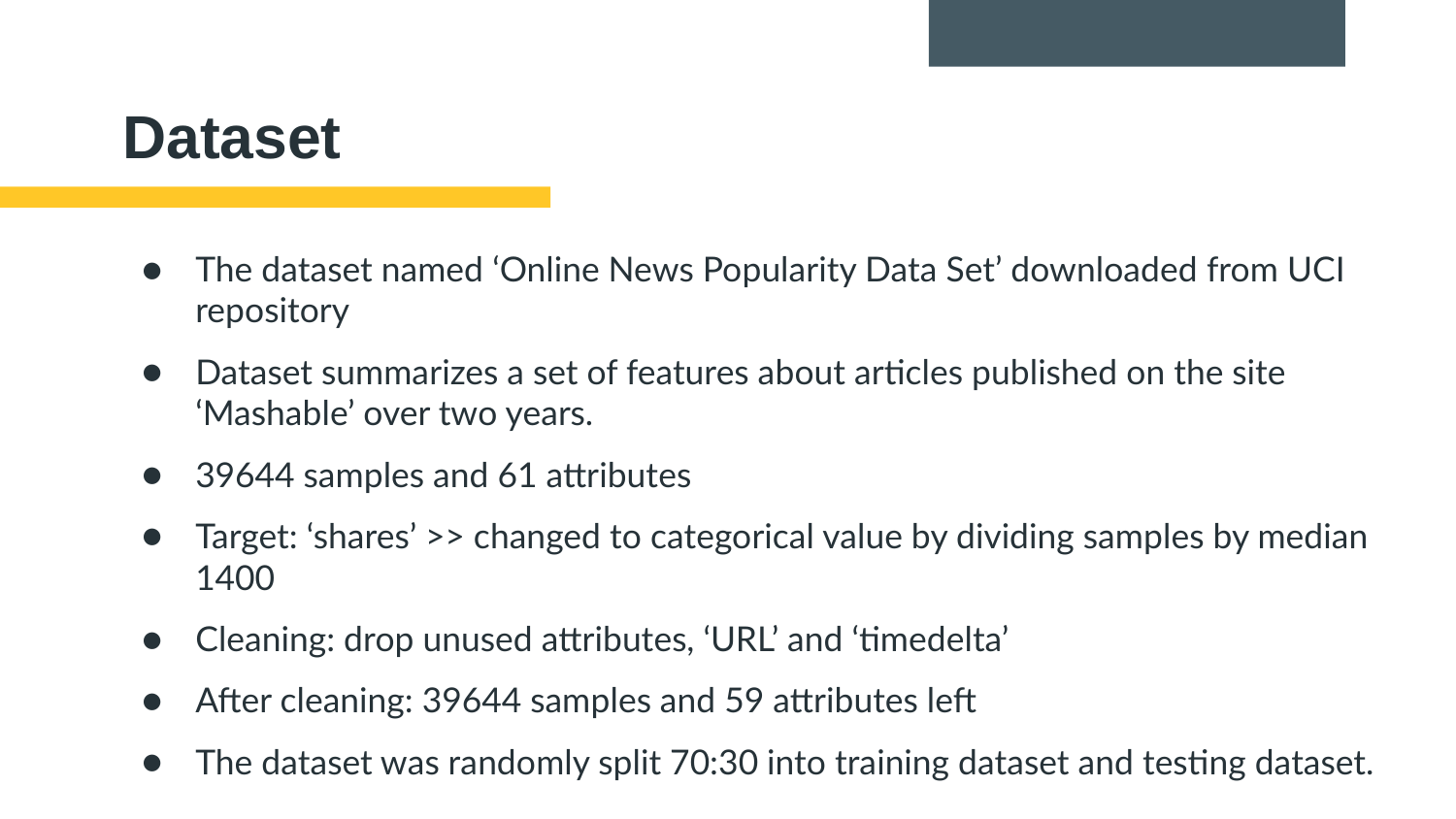

# Dataset

The dataset named ‘Online News Popularity Data Set’ downloaded from UCI repository
Dataset summarizes a set of features about articles published on the site ‘Mashable’ over two years.
39644 samples and 61 attributes
Target: ‘shares’ >> changed to categorical value by dividing samples by median 1400
Cleaning: drop unused attributes, ‘URL’ and ‘timedelta’
After cleaning: 39644 samples and 59 attributes left
The dataset was randomly split 70:30 into training dataset and testing dataset.